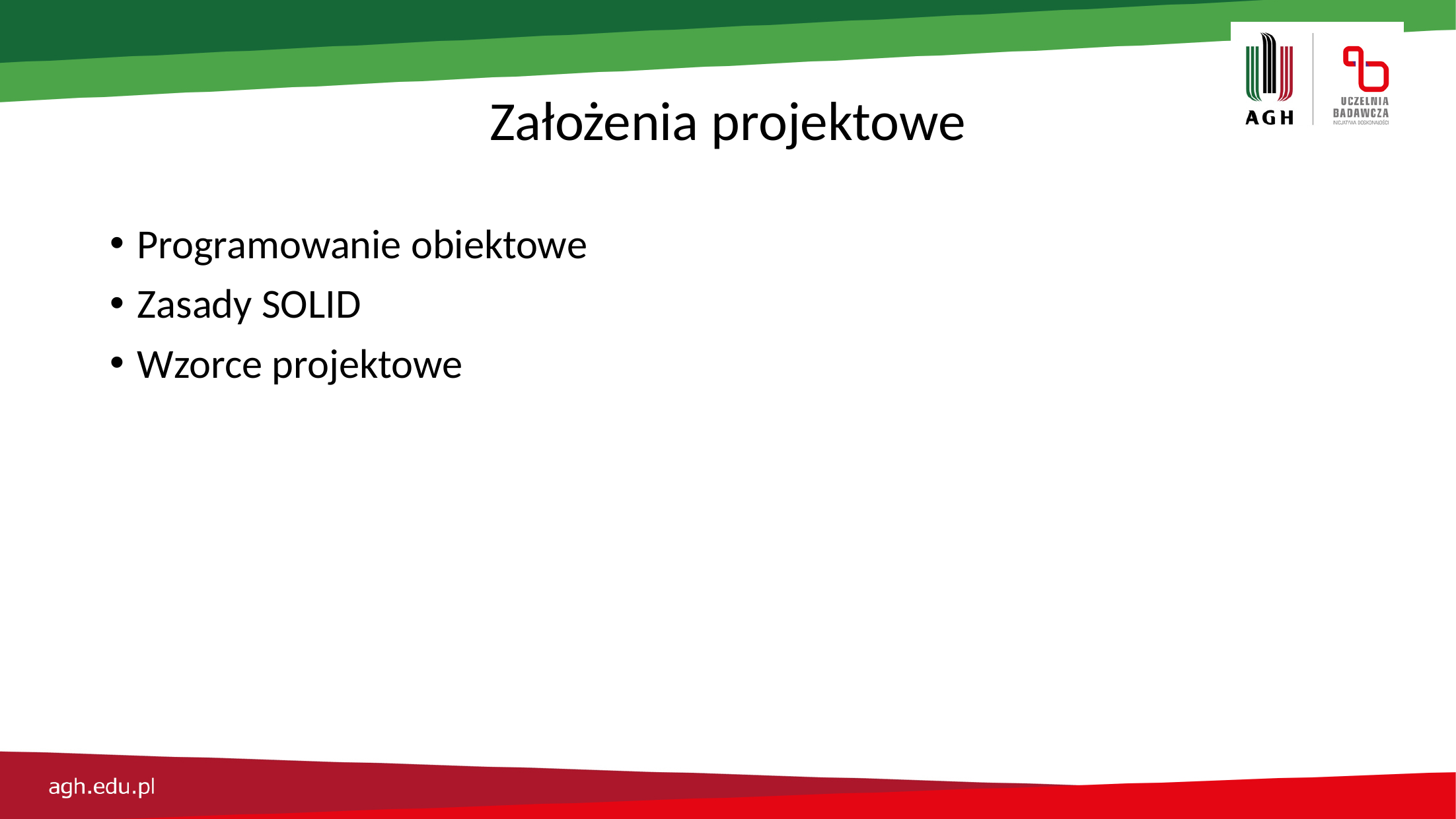

# Założenia projektowe
Programowanie obiektowe
Zasady SOLID
Wzorce projektowe